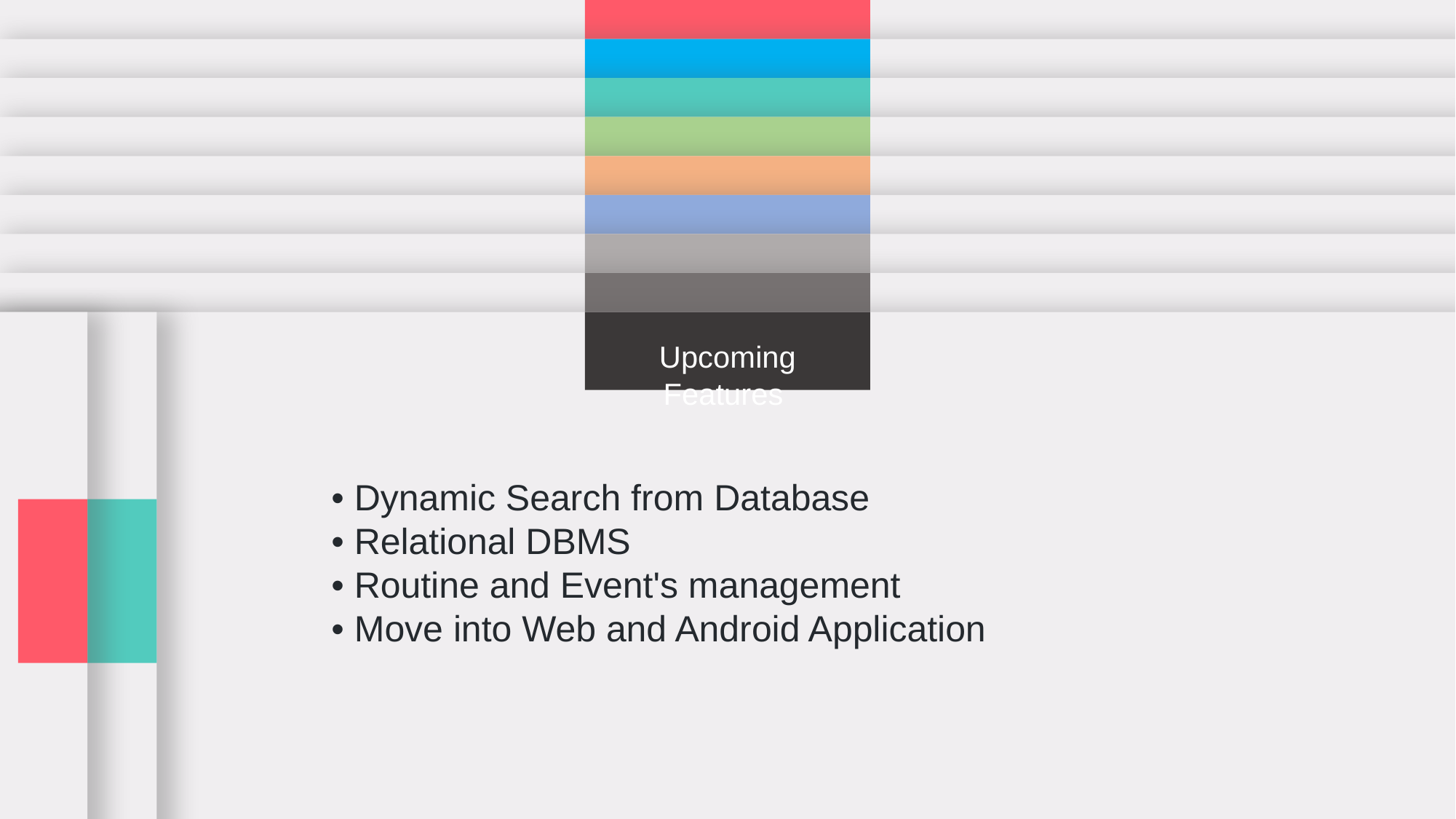

Upcoming Features
• Dynamic Search from Database
• Relational DBMS
• Routine and Event's management
• Move into Web and Android Application